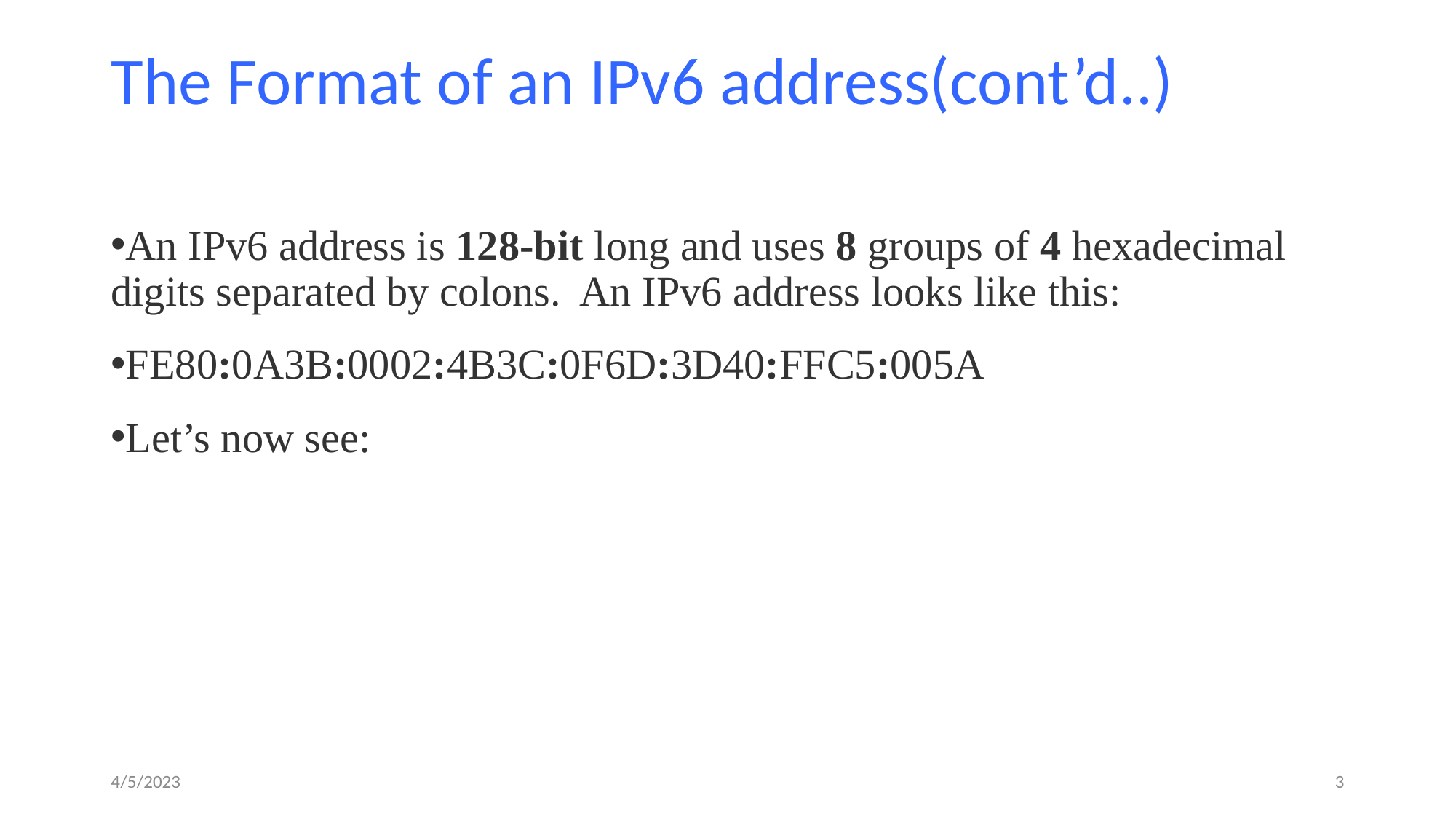

# The Format of an IPv6 address(cont’d..)
An IPv6 address is 128-bit long and uses 8 groups of 4 hexadecimal digits separated by colons.  An IPv6 address looks like this:
FE80:0A3B:0002:4B3C:0F6D:3D40:FFC5:005A
Let’s now see:

4/5/2023
3